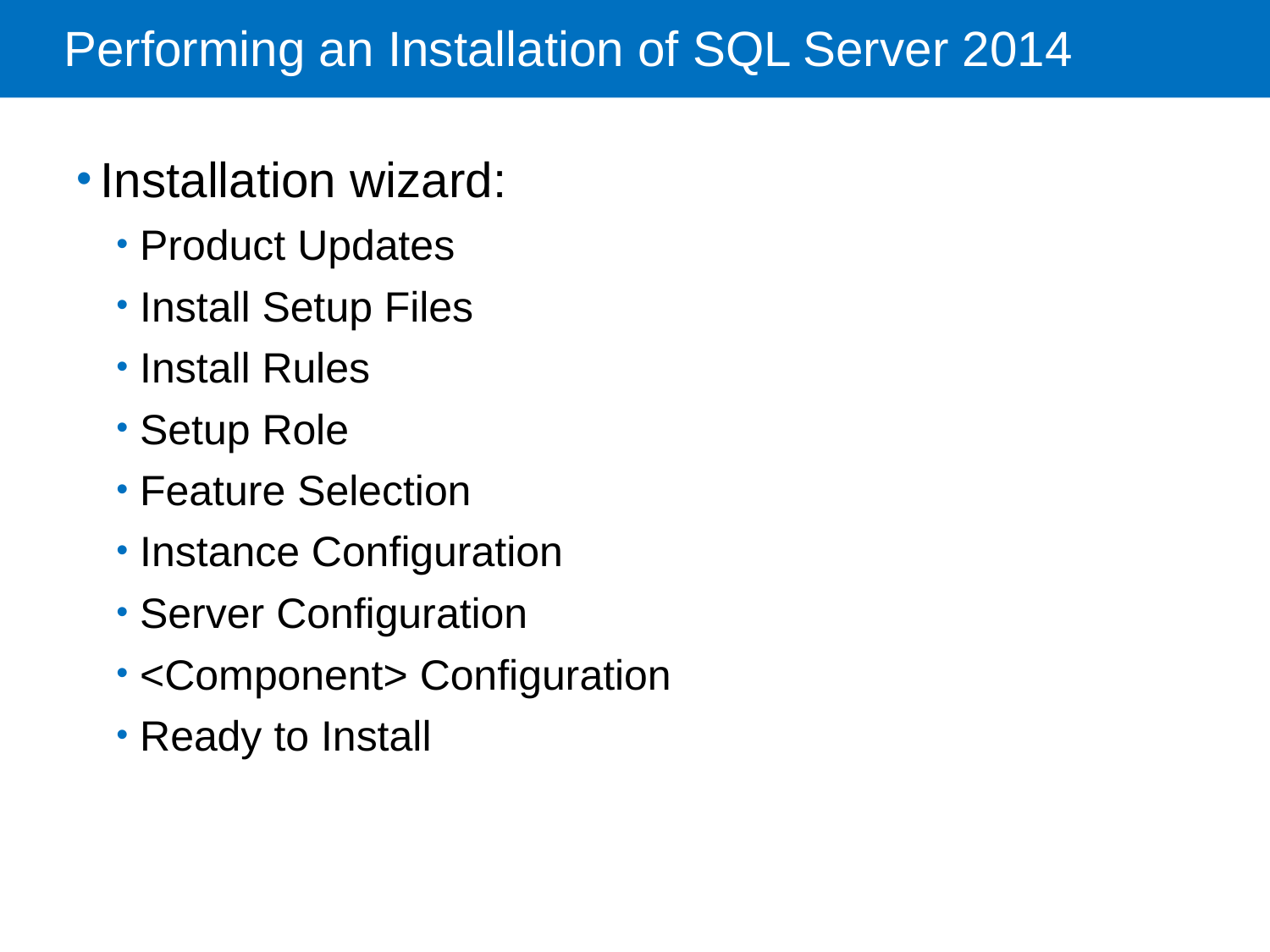

# Performing an Installation of SQL Server 2014
Installation wizard:
Product Updates
Install Setup Files
Install Rules
Setup Role
Feature Selection
Instance Configuration
Server Configuration
<Component> Configuration
Ready to Install